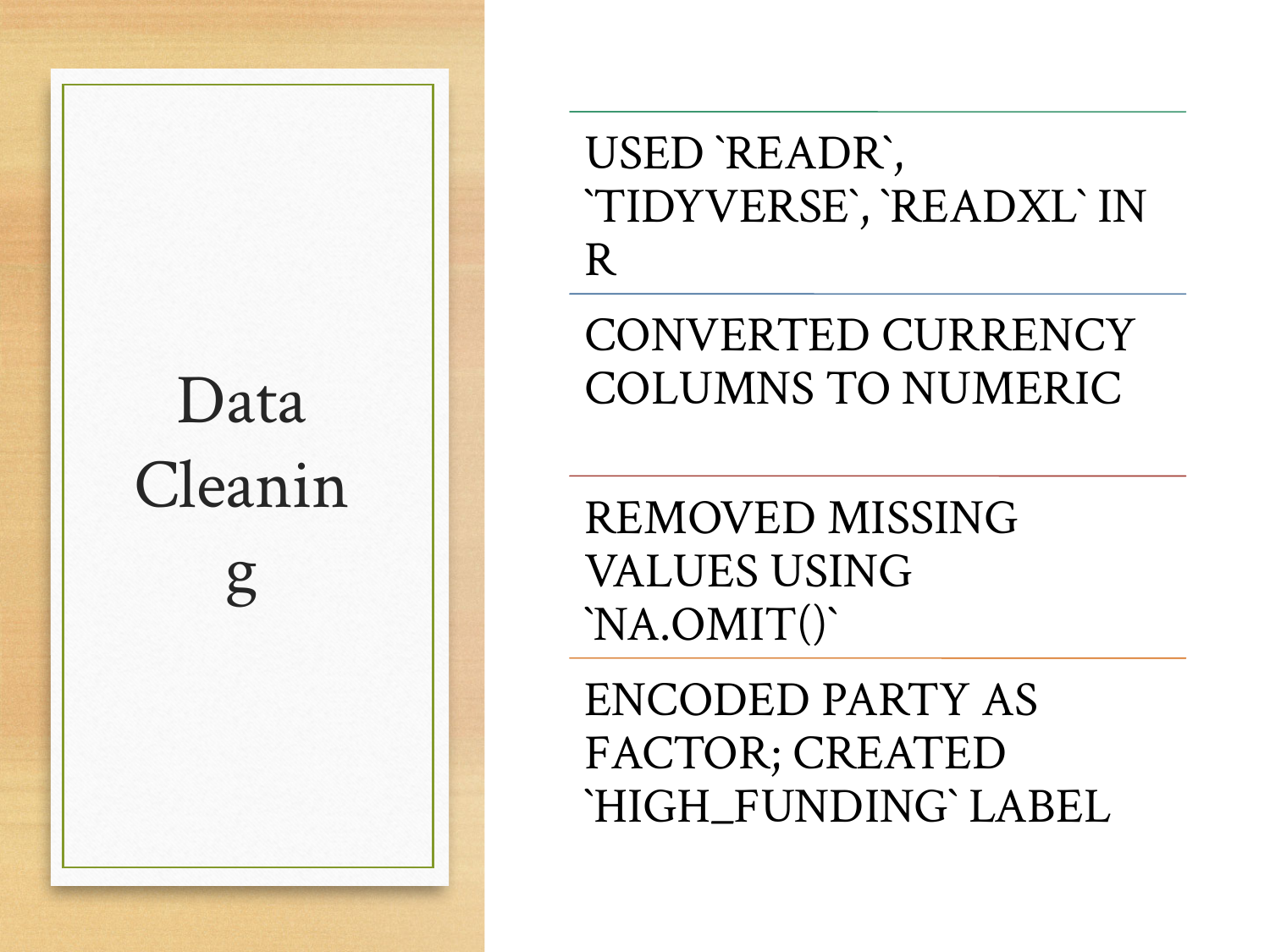

Used `readr`, `tidyverse`, `readxl` in R
Converted currency columns to numeric
Removed missing values using `na.omit()`
Encoded party as factor; created `high_funding` label
# Data Cleaning